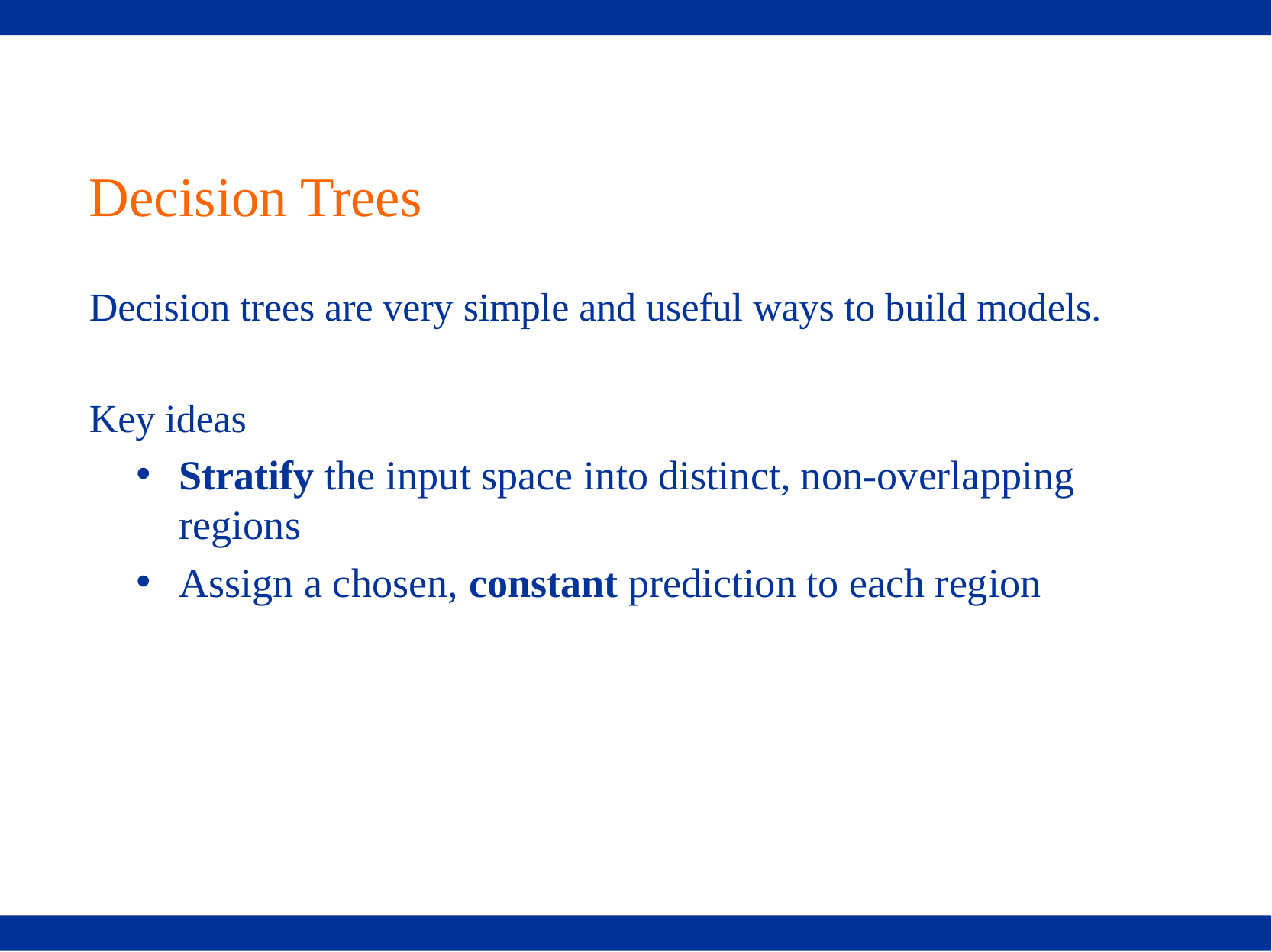

# Decision Trees
Decision trees are very simple and useful ways to build models.

Key ideas
Stratify the input space into distinct, non-overlapping regions
Assign a chosen, constant prediction to each region